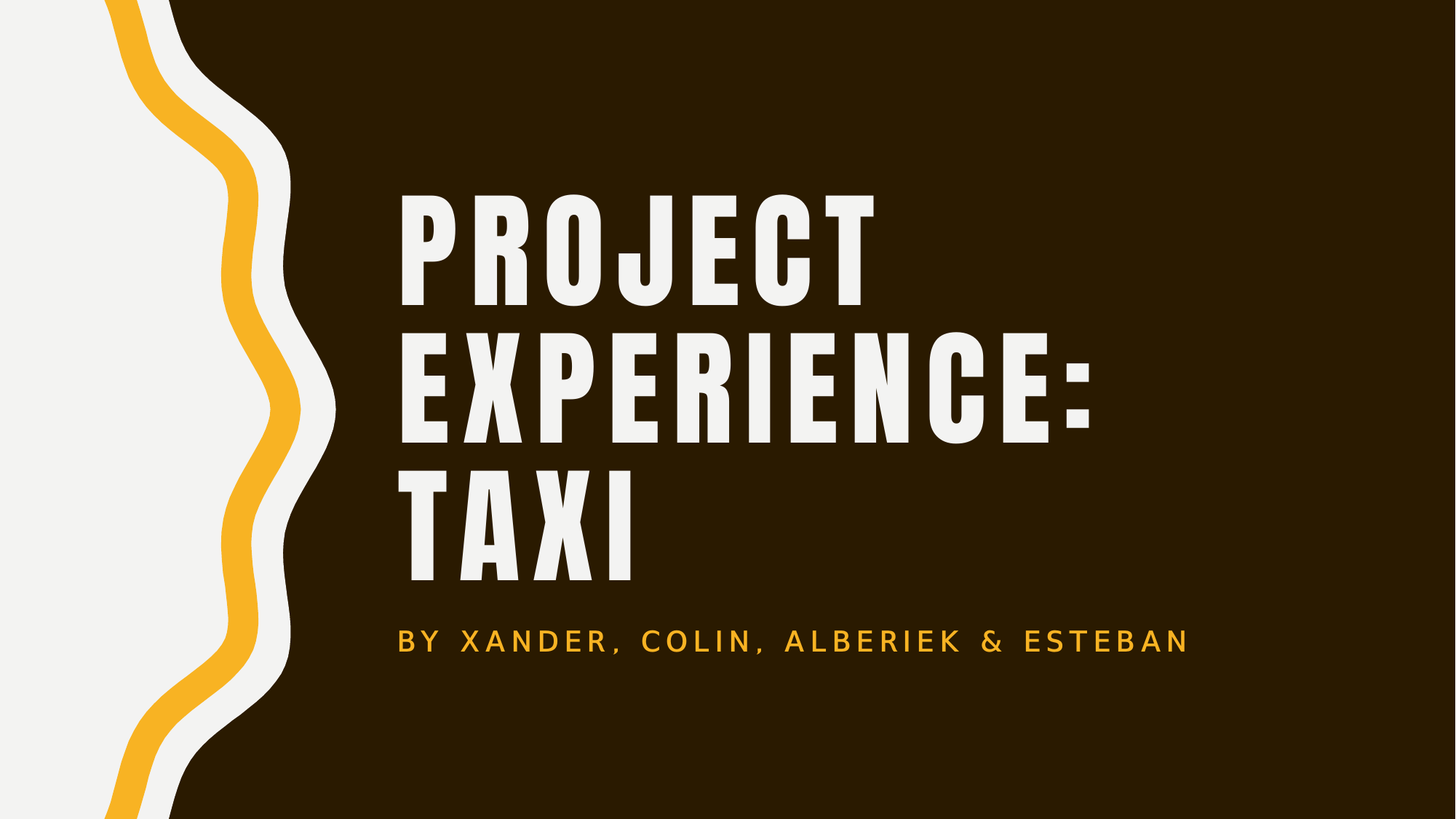

# Project Experience: Taxi
By Xander, Colin, alberiek & Esteban